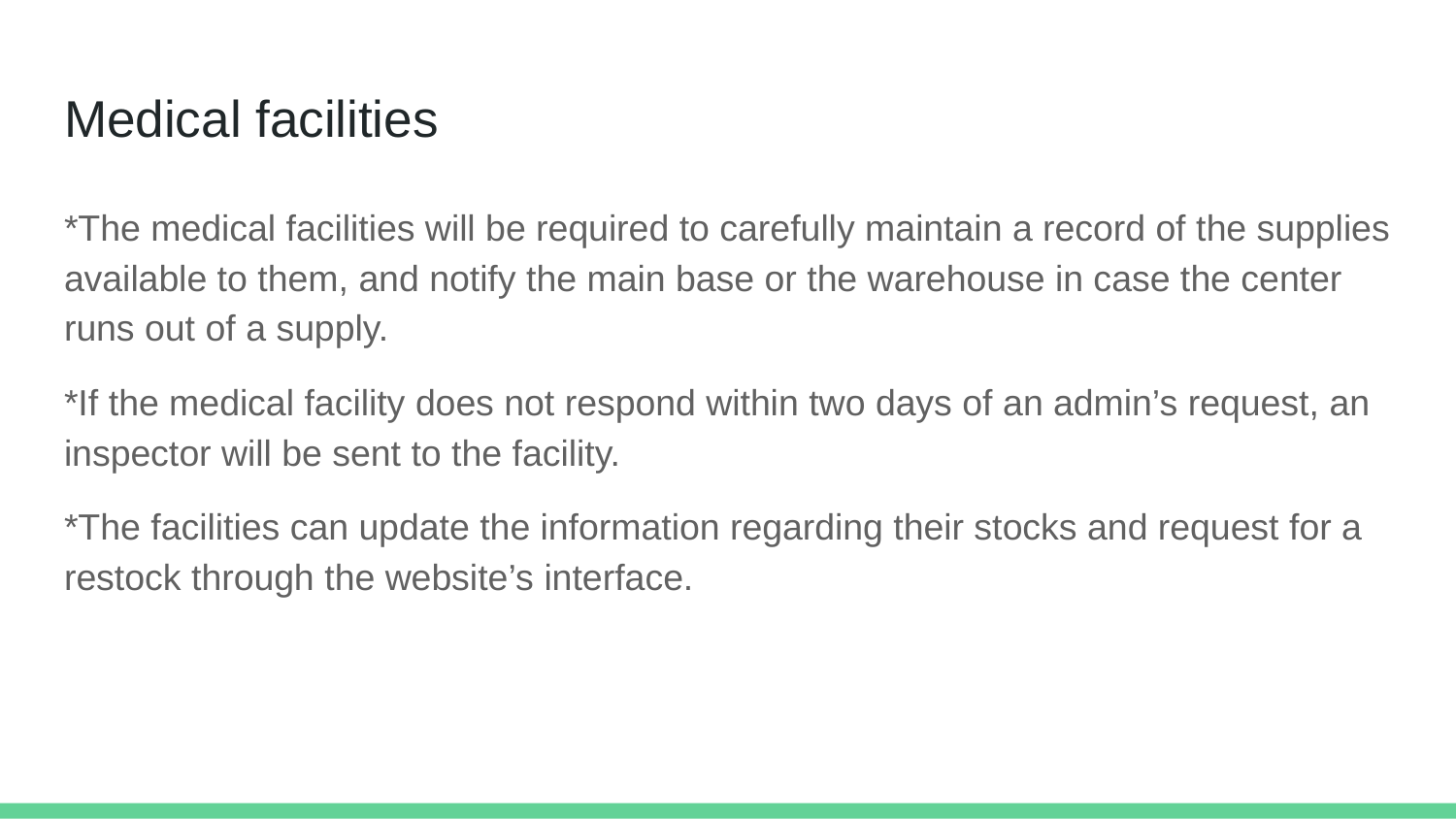

# Medical facilities
*The medical facilities will be required to carefully maintain a record of the supplies available to them, and notify the main base or the warehouse in case the center runs out of a supply.
*If the medical facility does not respond within two days of an admin’s request, an inspector will be sent to the facility.
*The facilities can update the information regarding their stocks and request for a restock through the website’s interface.